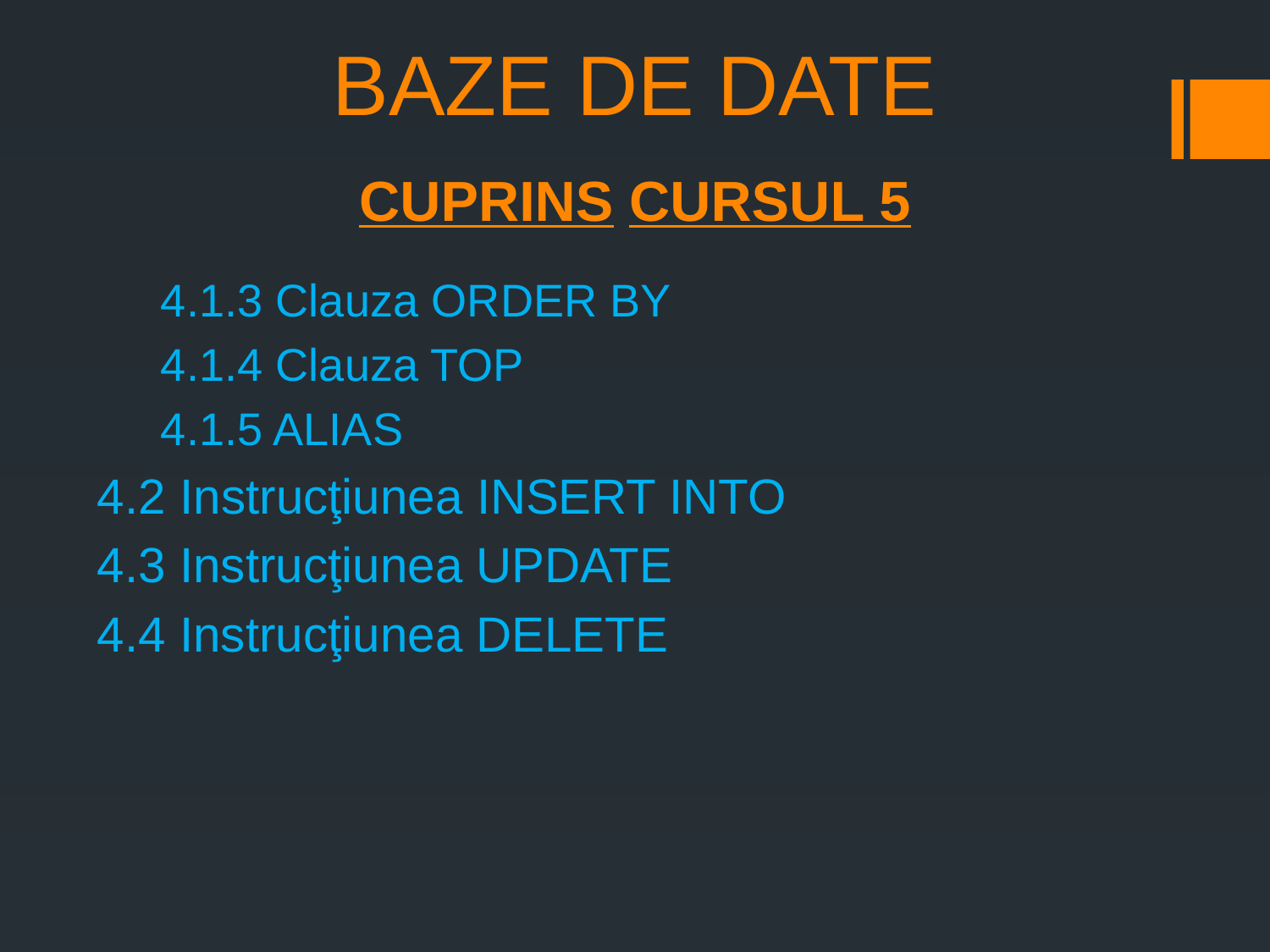

# BAZE DE DATE
CUPRINS CURSUL 5

4.1.3 Clauza ORDER BY
4.1.4 Clauza TOP
4.1.5 ALIAS
4.2 Instrucţiunea INSERT INTO
4.3 Instrucţiunea UPDATE
4.4 Instrucţiunea DELETE